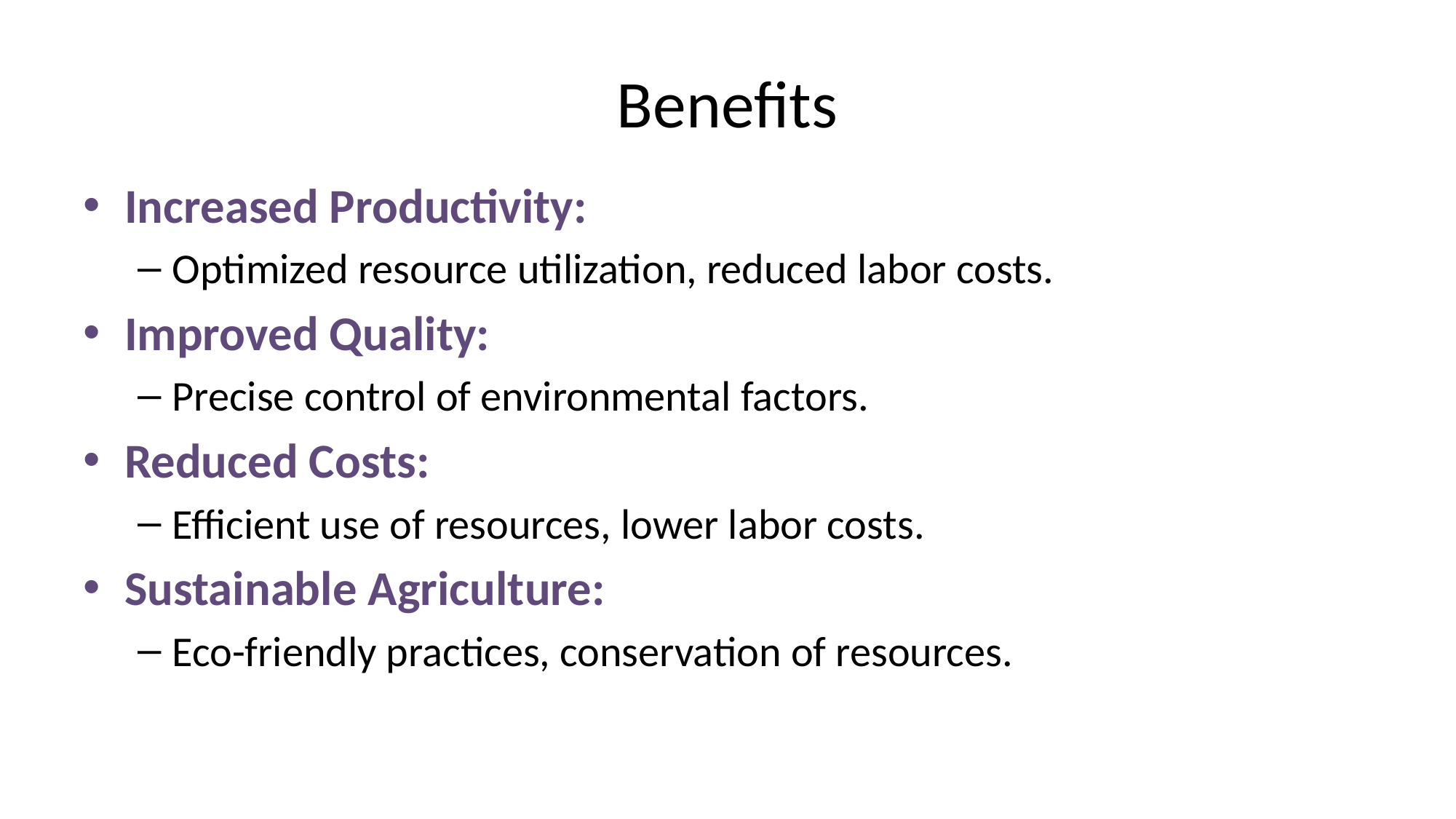

# Benefits
Increased Productivity:
Optimized resource utilization, reduced labor costs.
Improved Quality:
Precise control of environmental factors.
Reduced Costs:
Efficient use of resources, lower labor costs.
Sustainable Agriculture:
Eco-friendly practices, conservation of resources.